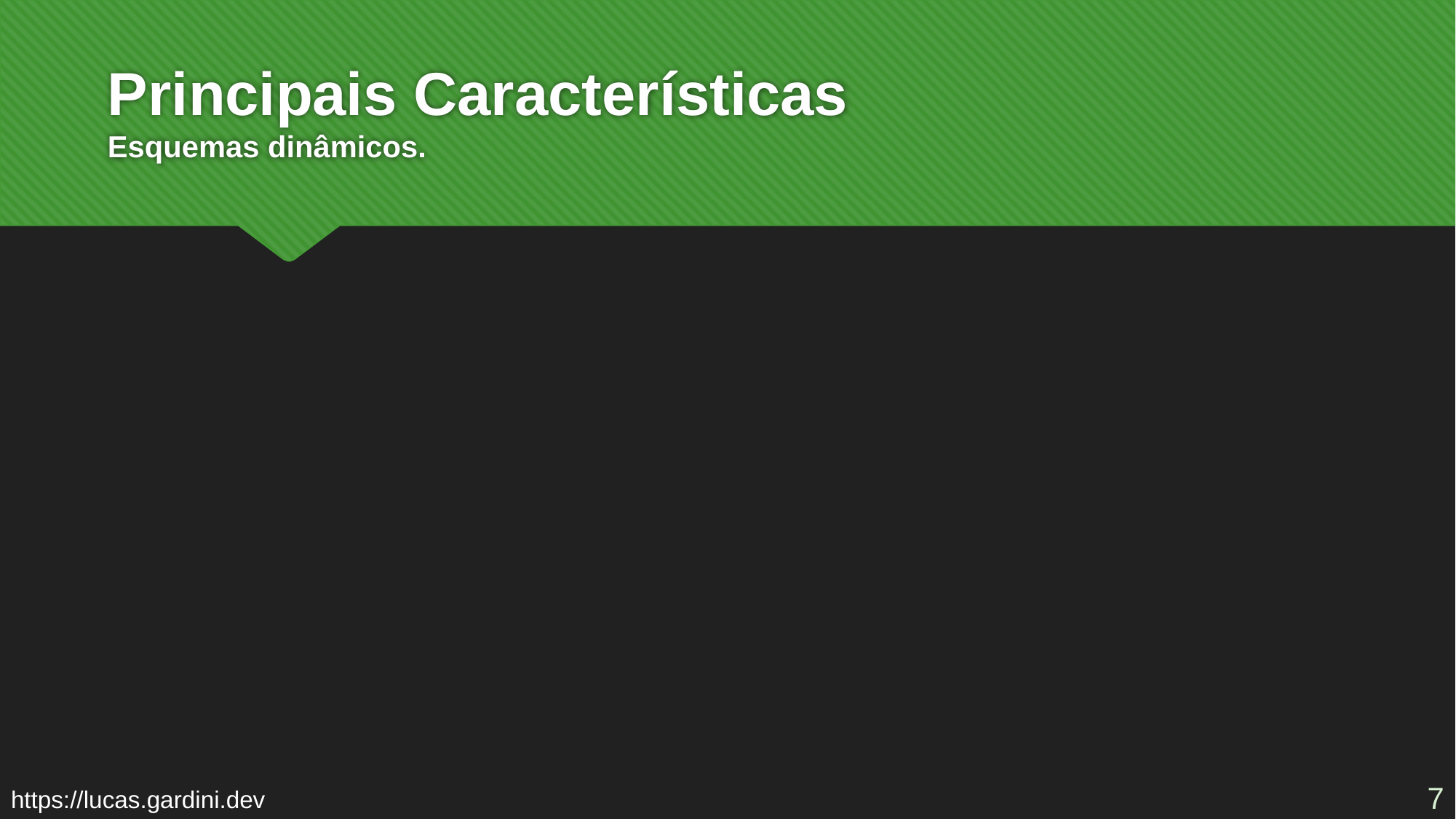

# Principais Características Esquemas dinâmicos.

7
https://lucas.gardini.dev